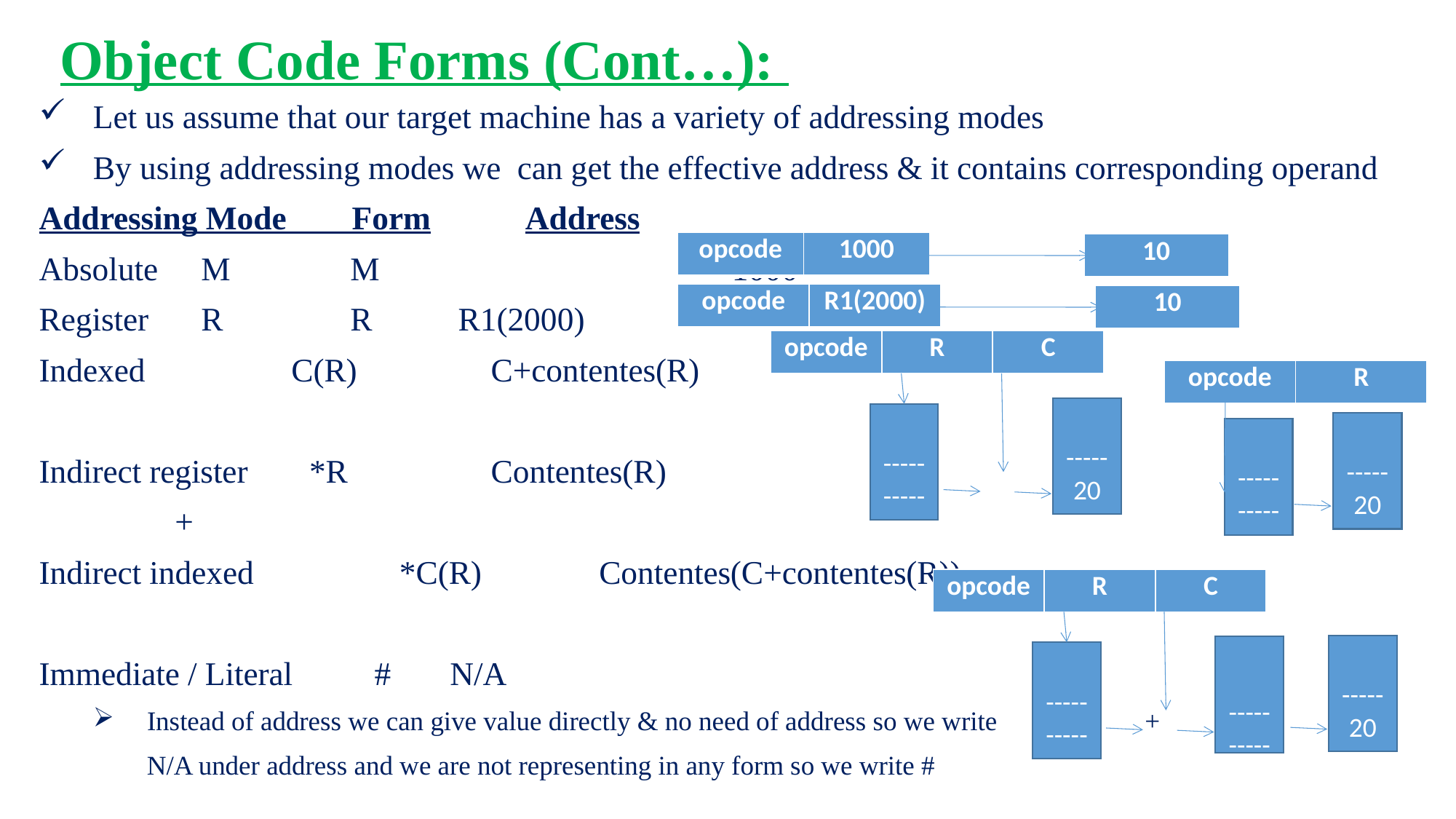

Object Code Forms (Cont…):
Let us assume that our target machine has a variety of addressing modes
By using addressing modes we  can get the effective address & it contains corresponding operand
Addressing Mode        Form		Address
Absolute 		M		     M                                           1000
Register		R		     R			     R1(2000)
Indexed		           C(R)	         C+contentes(R)

Indirect register		*R	         Contentes(R)
									          +
Indirect indexed	           *C(R)	         Contentes(C+contentes(R))

Immediate / Literal          #		    N/A
Instead of address we can give value directly & no need of address so we write                      +
        N/A under address and we are not representing in any form so we write #
| opcode | 1000 |
| --- | --- |
| 10 |
| --- |
| opcode | R1(2000) |
| --- | --- |
| 10 |
| --- |
| opcode | R | C |
| --- | --- | --- |
| opcode | R |
| --- | --- |

-----
20
-----

-----
-----

-----
20
-----

-----
-----

| opcode | R | C |
| --- | --- | --- |

-----
20
-----

-----
-----

-----
-----